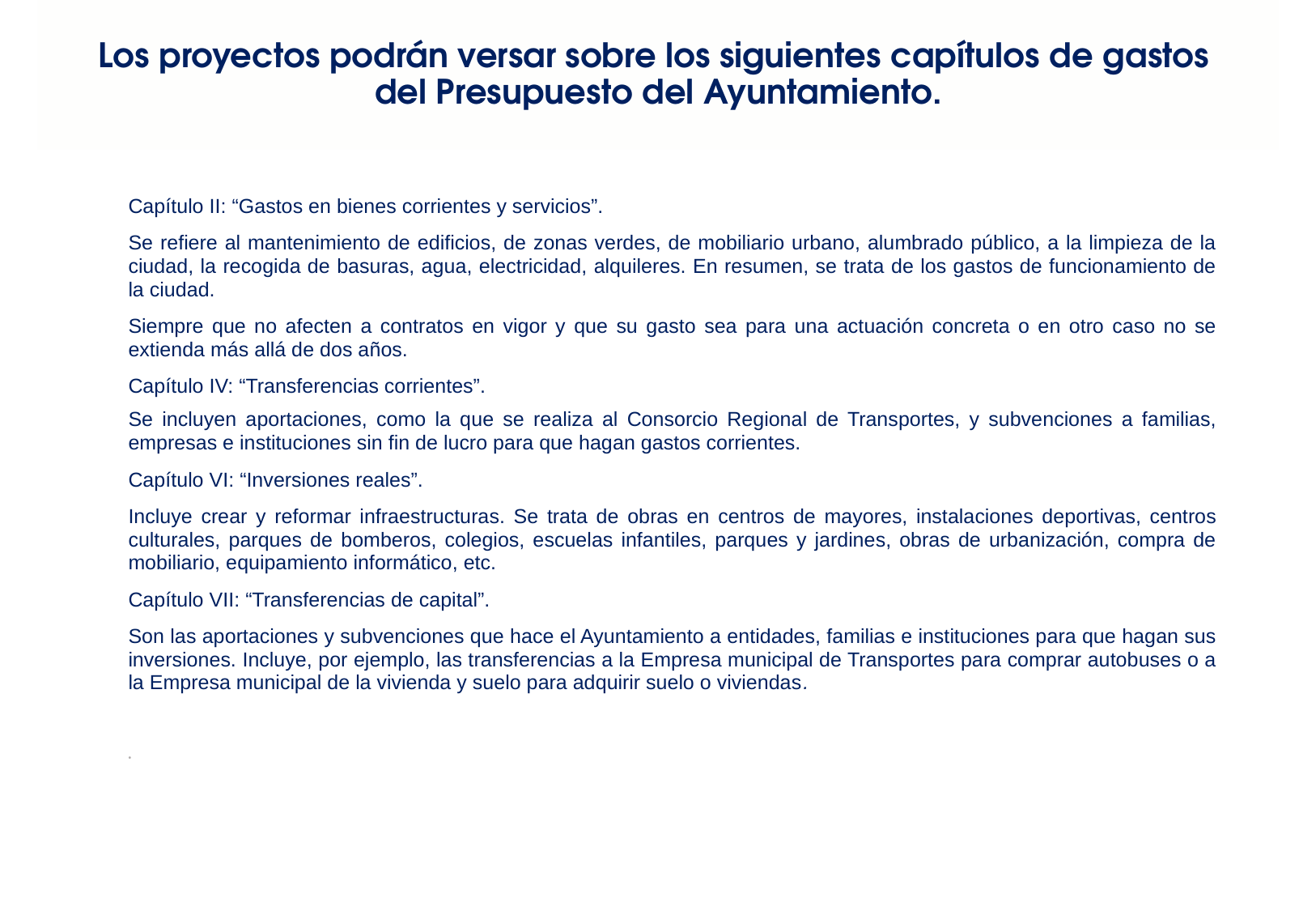

# Los proyectos podrán versar sobre los siguientes capítulos de gastos del Presupuesto del Ayuntamiento.
Capítulo II: “Gastos en bienes corrientes y servicios”.
Se refiere al mantenimiento de edificios, de zonas verdes, de mobiliario urbano, alumbrado público, a la limpieza de la ciudad, la recogida de basuras, agua, electricidad, alquileres. En resumen, se trata de los gastos de funcionamiento de la ciudad.
Siempre que no afecten a contratos en vigor y que su gasto sea para una actuación concreta o en otro caso no se extienda más allá de dos años.
Capítulo IV: “Transferencias corrientes”.
Se incluyen aportaciones, como la que se realiza al Consorcio Regional de Transportes, y subvenciones a familias, empresas e instituciones sin fin de lucro para que hagan gastos corrientes.
Capítulo VI: “Inversiones reales”.
Incluye crear y reformar infraestructuras. Se trata de obras en centros de mayores, instalaciones deportivas, centros culturales, parques de bomberos, colegios, escuelas infantiles, parques y jardines, obras de urbanización, compra de mobiliario, equipamiento informático, etc.
Capítulo VII: “Transferencias de capital”.
Son las aportaciones y subvenciones que hace el Ayuntamiento a entidades, familias e instituciones para que hagan sus inversiones. Incluye, por ejemplo, las transferencias a la Empresa municipal de Transportes para comprar autobuses o a la Empresa municipal de la vivienda y suelo para adquirir suelo o viviendas.

14